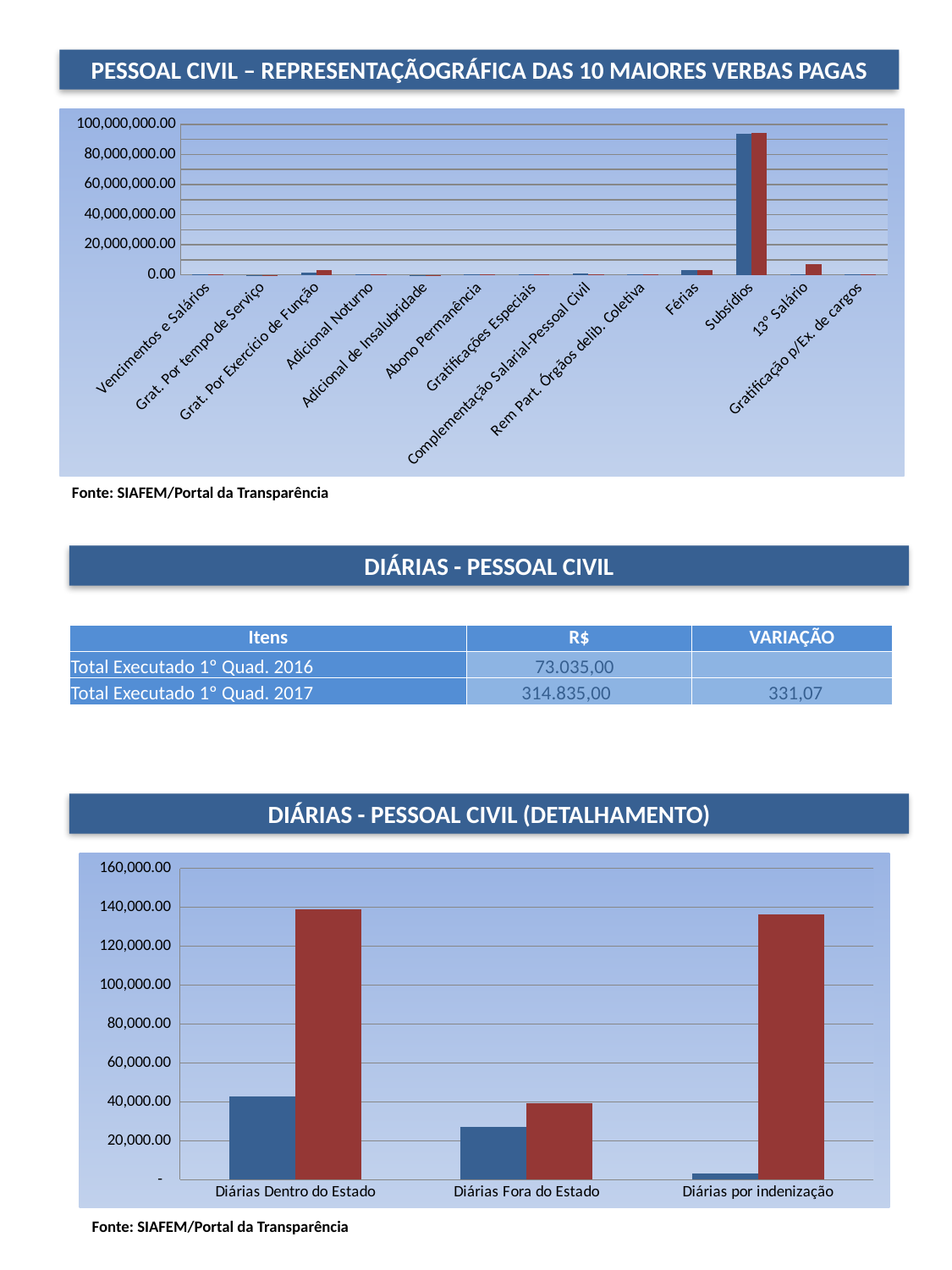

PESSOAL CIVIL – REPRESENTAÇÃOGRÁFICA DAS 10 MAIORES VERBAS PAGAS

### Chart

| Category |  |  |
|---|---|---|
| Vencimentos e Salários | 109360.22 | 464064.67 |
| Grat. Por tempo de Serviço | 64.4 | 66.54 |
| Grat. Por Exercício de Função | 1362999.66 | 2876275.95 |
| Adicional Noturno | 600217.71 | 630340.46 |
| Adicional de Insalubridade | 35991.44 | 58246.94 |
| Abono Permanência | 73449.38 | 73559.52 |
| Gratificações Especiais | 546165.52 | 503982.32 |
| Complementação Salarial-Pessoal Civil | 813073.23 | 577811.2 |
| Rem Part. Órgãos delib. Coletiva | 276620.85 | 328899.58 |
| Férias | 3387200.39 | 3283875.42 |
| Subsídios | 93702566.2 | 94227715.42 |
| 13º Salário | 214697.19 | 7344588.77 |
| Gratificação p/Ex. de cargos | 374020.93 | 403487.12 |
Fonte: SIAFEM/Portal da Transparência
DIÁRIAS - PESSOAL CIVIL
| Itens | R$ | VARIAÇÃO |
| --- | --- | --- |
| Total Executado 1º Quad. 2016 | 73.035,00 |  |
| Total Executado 1º Quad. 2017 | 314.835,00 | 331,07 |
DIÁRIAS - PESSOAL CIVIL (DETALHAMENTO)

### Chart

| Category | 1º Quad. 2016 | 1º Quad. 2017 |
|---|---|---|
| Diárias Dentro do Estado | 42600.0 | 138940.0 |
| Diárias Fora do Estado | 27315.0 | 39525.0 |
| Diárias por indenização | 3120.0 | 136370.0 |
Fonte: SIAFEM/Portal da Transparência